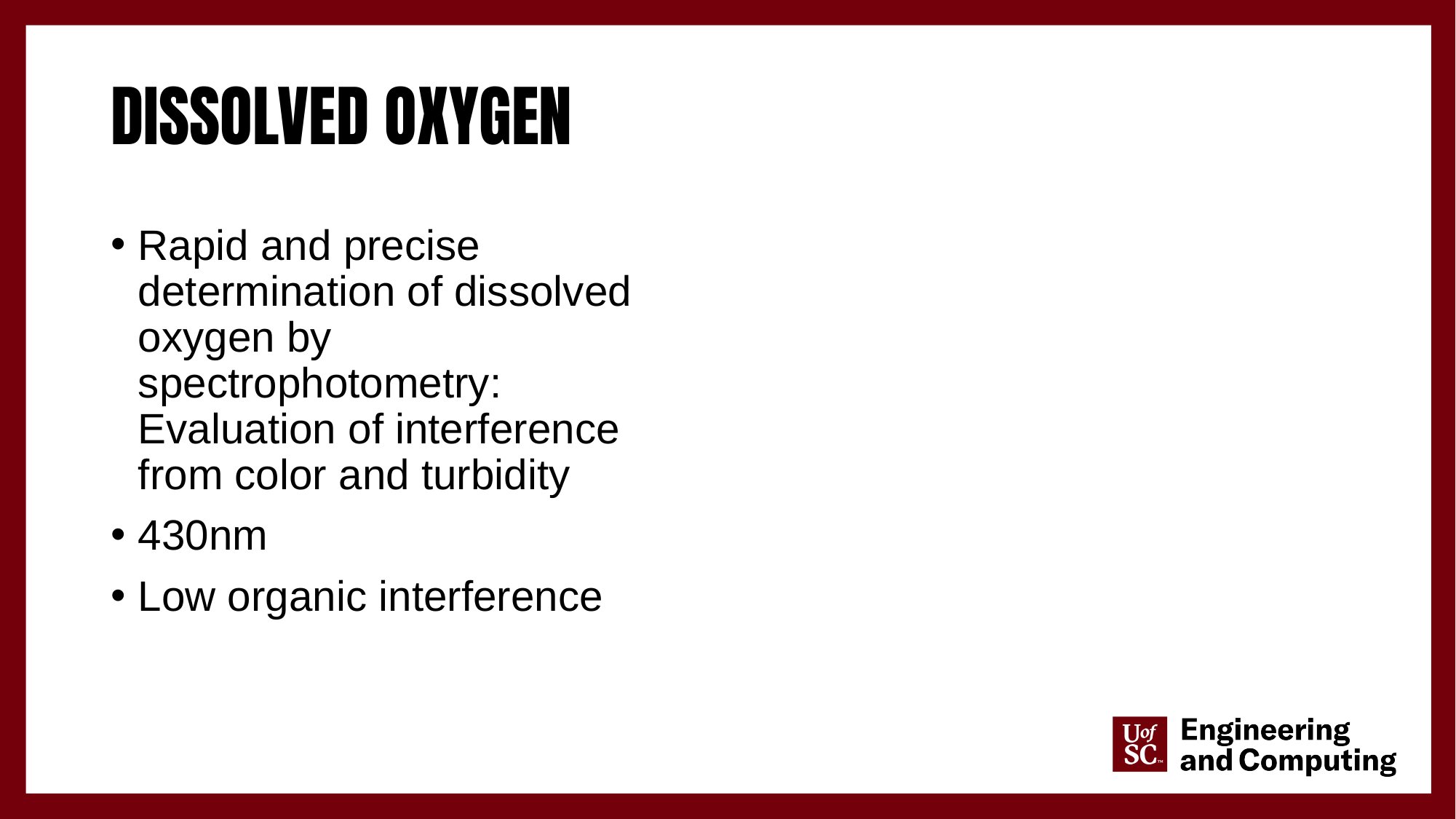

# Dissolved oxygen
Rapid and precise determination of dissolved oxygen by spectrophotometry: Evaluation of interference from color and turbidity
430nm
Low organic interference